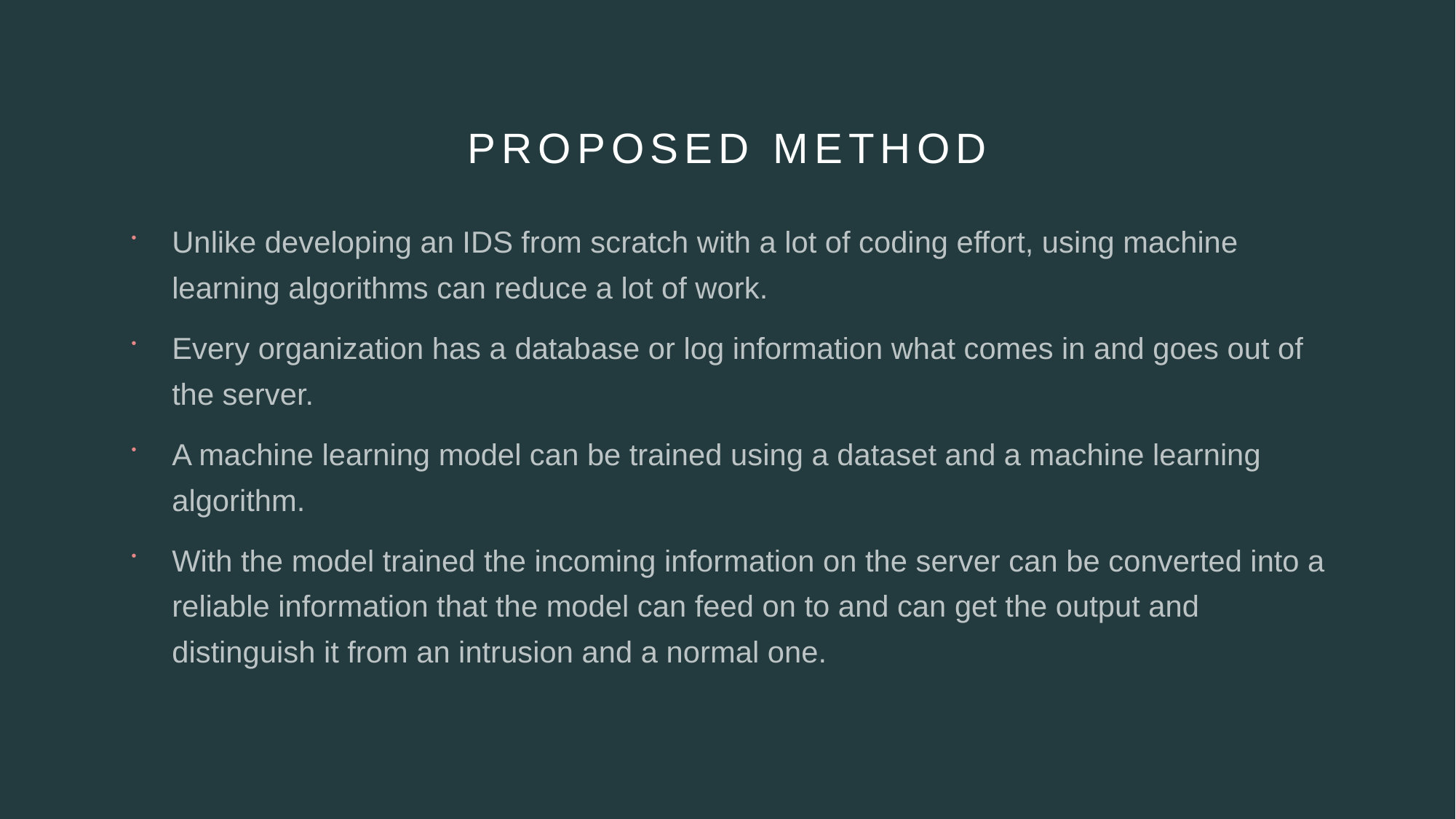

# Proposed method
Unlike developing an IDS from scratch with a lot of coding effort, using machine learning algorithms can reduce a lot of work.
Every organization has a database or log information what comes in and goes out of the server.
A machine learning model can be trained using a dataset and a machine learning algorithm.
With the model trained the incoming information on the server can be converted into a reliable information that the model can feed on to and can get the output and distinguish it from an intrusion and a normal one.